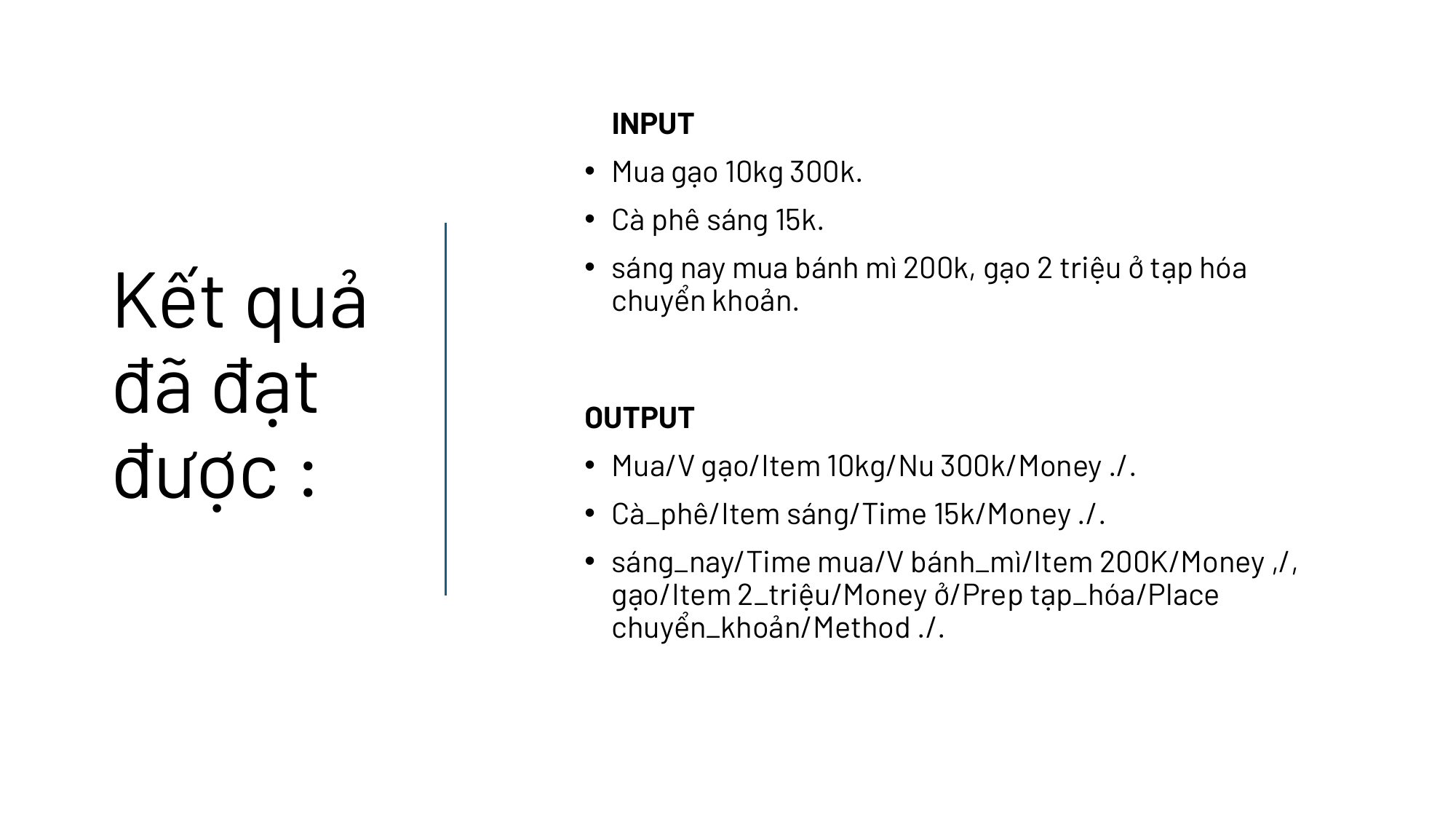

# Kết quả đã đạt được :
INPUT
Mua gạo 10kg 300k.
Cà phê sáng 15k.
sáng nay mua bánh mì 200k, gạo 2 triệu ở tạp hóa chuyển khoản.

OUTPUT
Mua/V gạo/Item 10kg/Nu 300k/Money ./.
Cà_phê/Item sáng/Time 15k/Money ./.
sáng_nay/Time mua/V bánh_mì/Item 200K/Money ,/, gạo/Item 2_triệu/Money ở/Prep tạp_hóa/Place chuyển_khoản/Method ./.